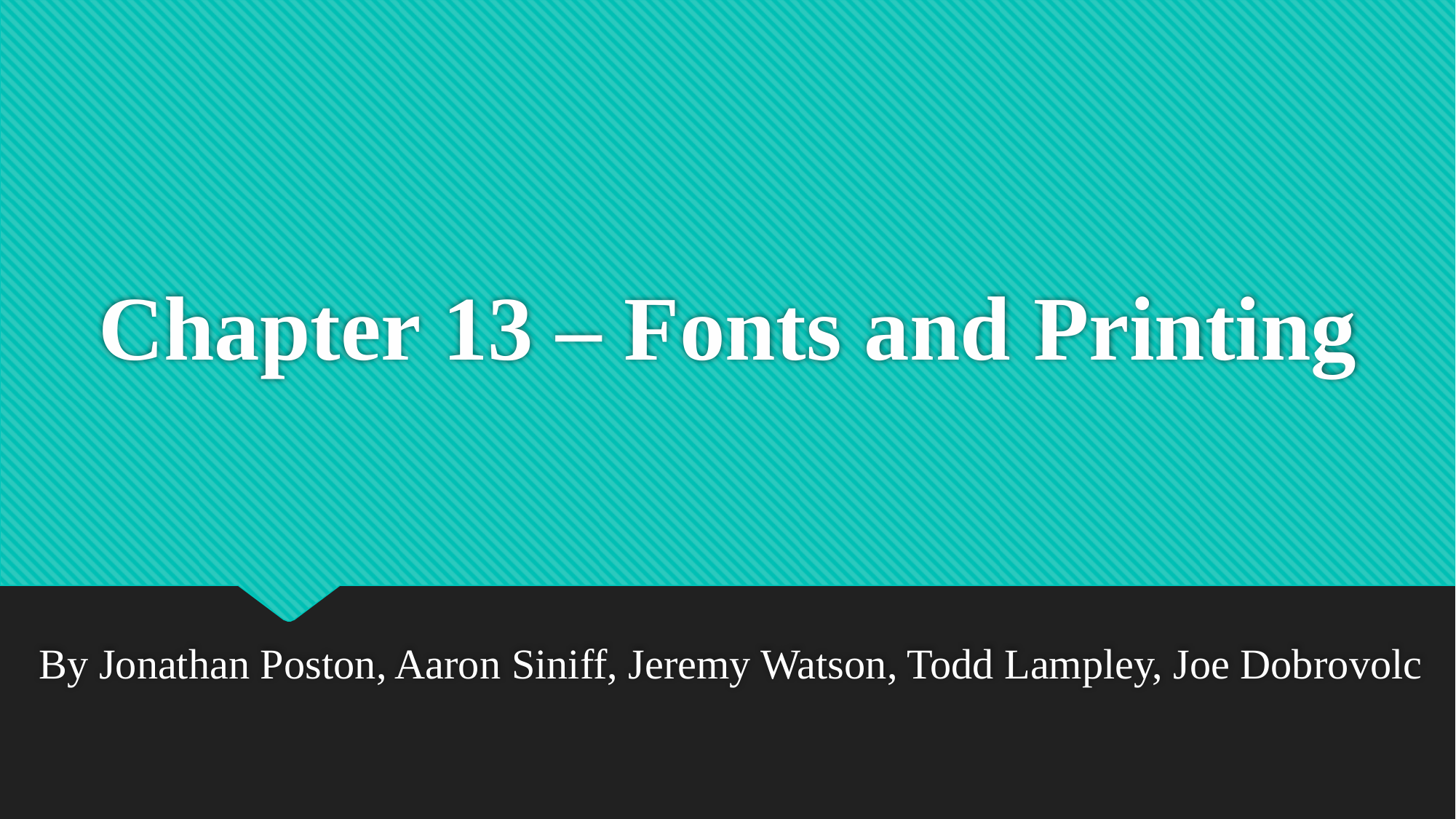

# Chapter 13 – Fonts and Printing
By Jonathan Poston, Aaron Siniff, Jeremy Watson, Todd Lampley, Joe Dobrovolc